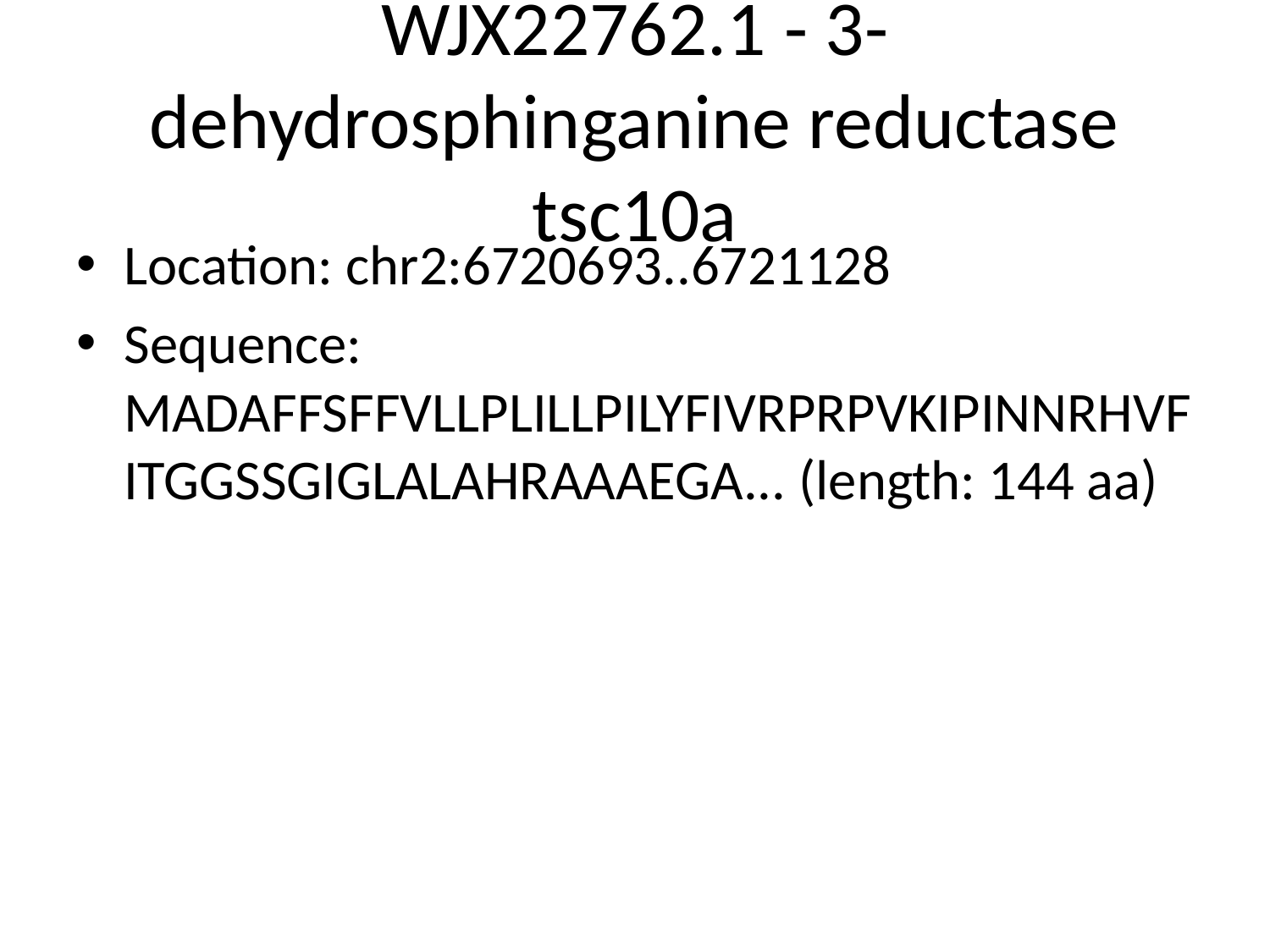

# WJX22762.1 - 3-dehydrosphinganine reductase tsc10a
Location: chr2:6720693..6721128
Sequence: MADAFFSFFVLLPLILLPILYFIVRPRPVKIPINNRHVFITGGSSGIGLALAHRAAAEGA... (length: 144 aa)